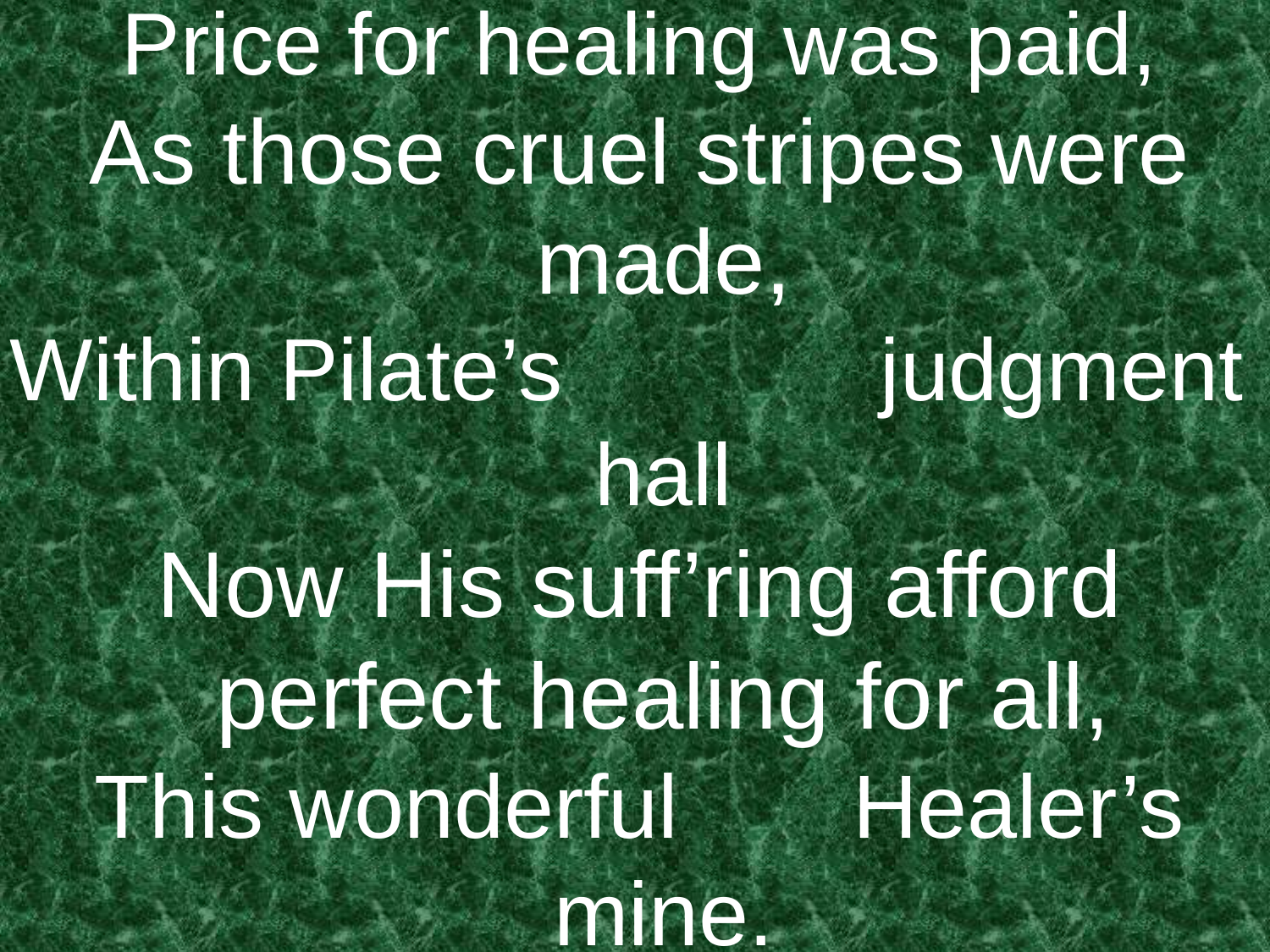

Price for healing was paid,
As those cruel stripes were made,
Within Pilate’s             judgment  hall
Now His suff’ring afford perfect healing for all,
This wonderful       Healer’s mine.